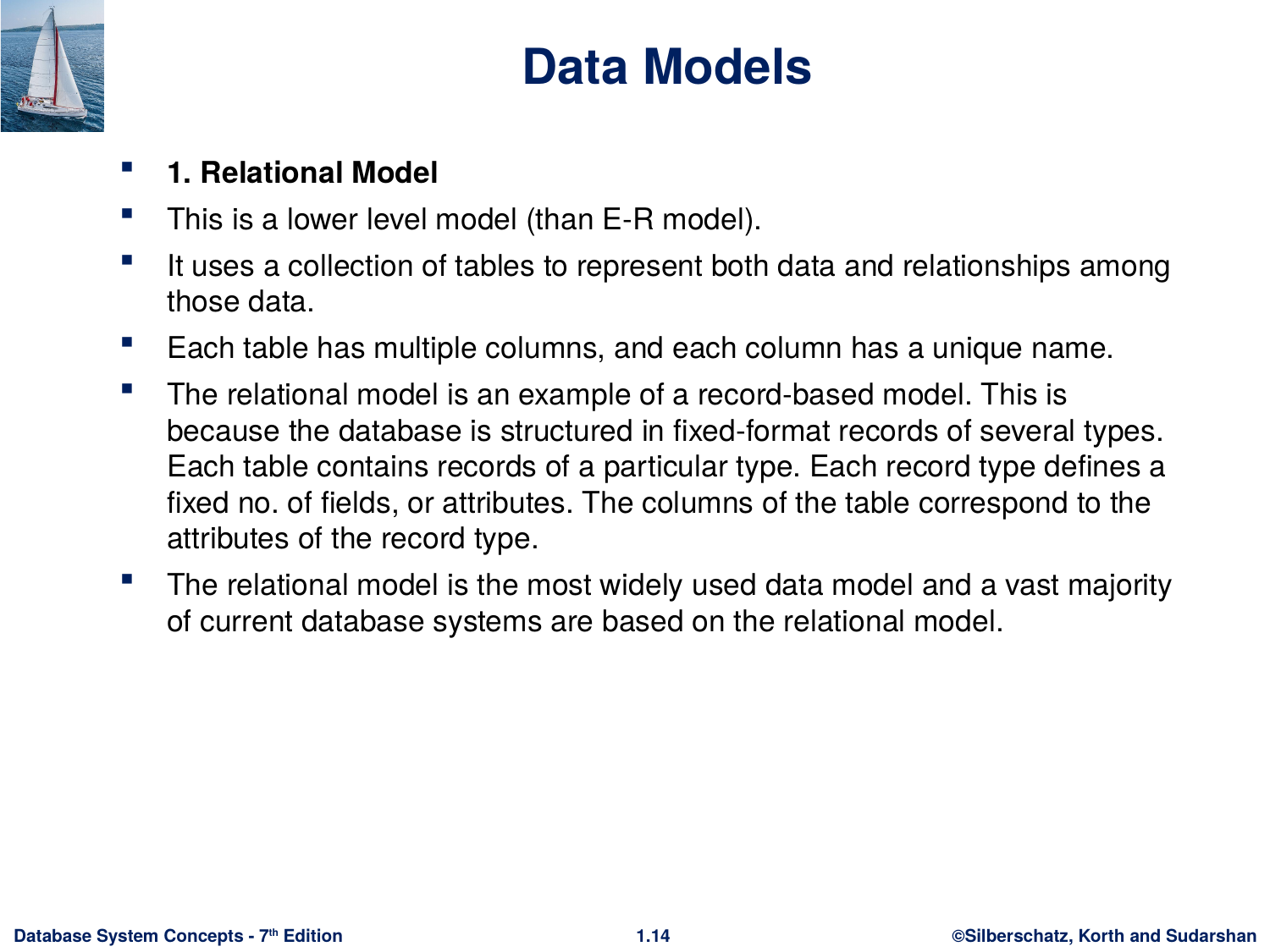

# Data Models
1. Relational Model
This is a lower level model (than E-R model).
It uses a collection of tables to represent both data and relationships among those data.
Each table has multiple columns, and each column has a unique name.
The relational model is an example of a record-based model. This is because the database is structured in fixed-format records of several types. Each table contains records of a particular type. Each record type defines a fixed no. of fields, or attributes. The columns of the table correspond to the attributes of the record type.
The relational model is the most widely used data model and a vast majority of current database systems are based on the relational model.